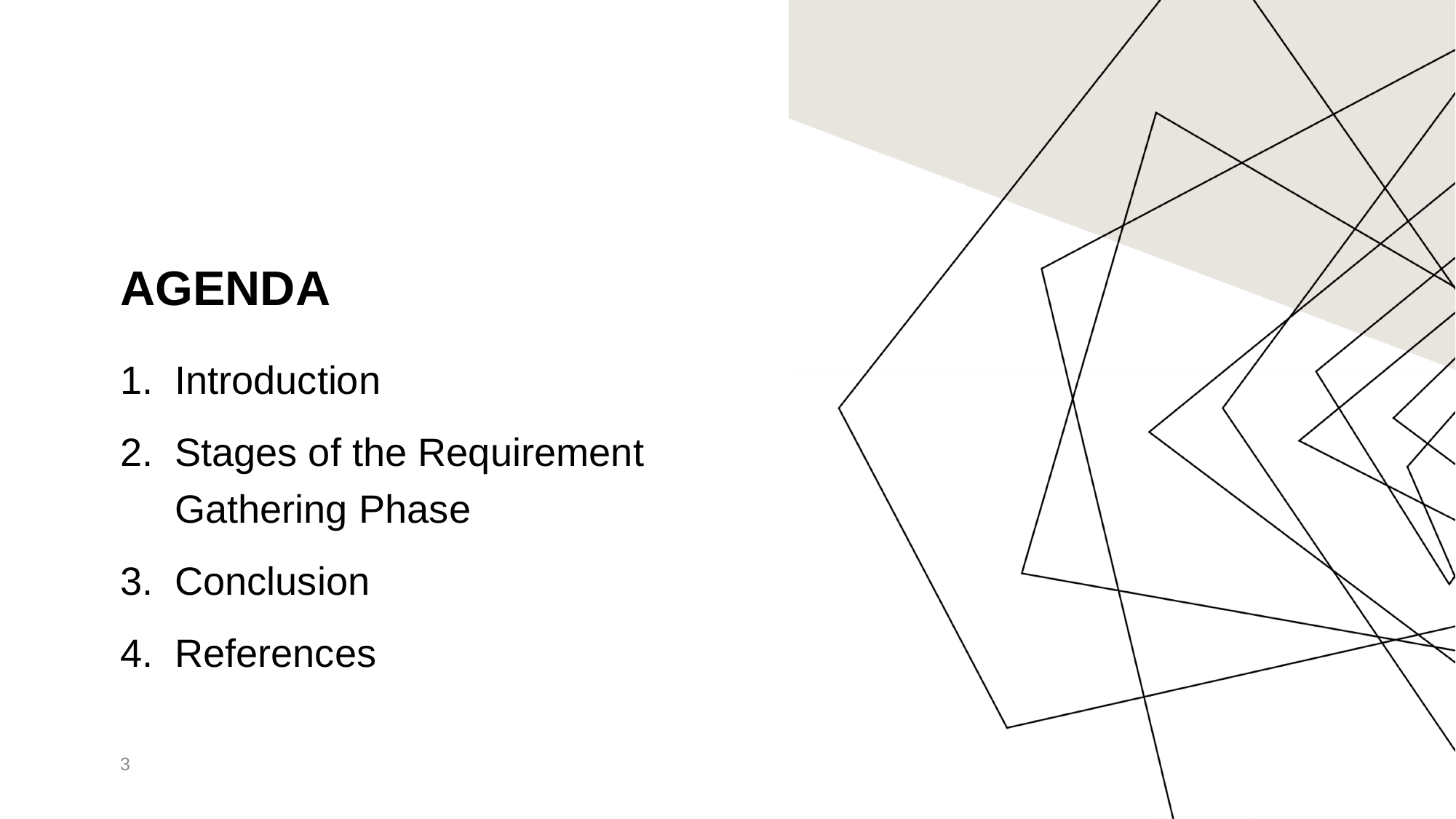

# Agenda
Introduction
Stages of the Requirement Gathering Phase
Conclusion
References

3